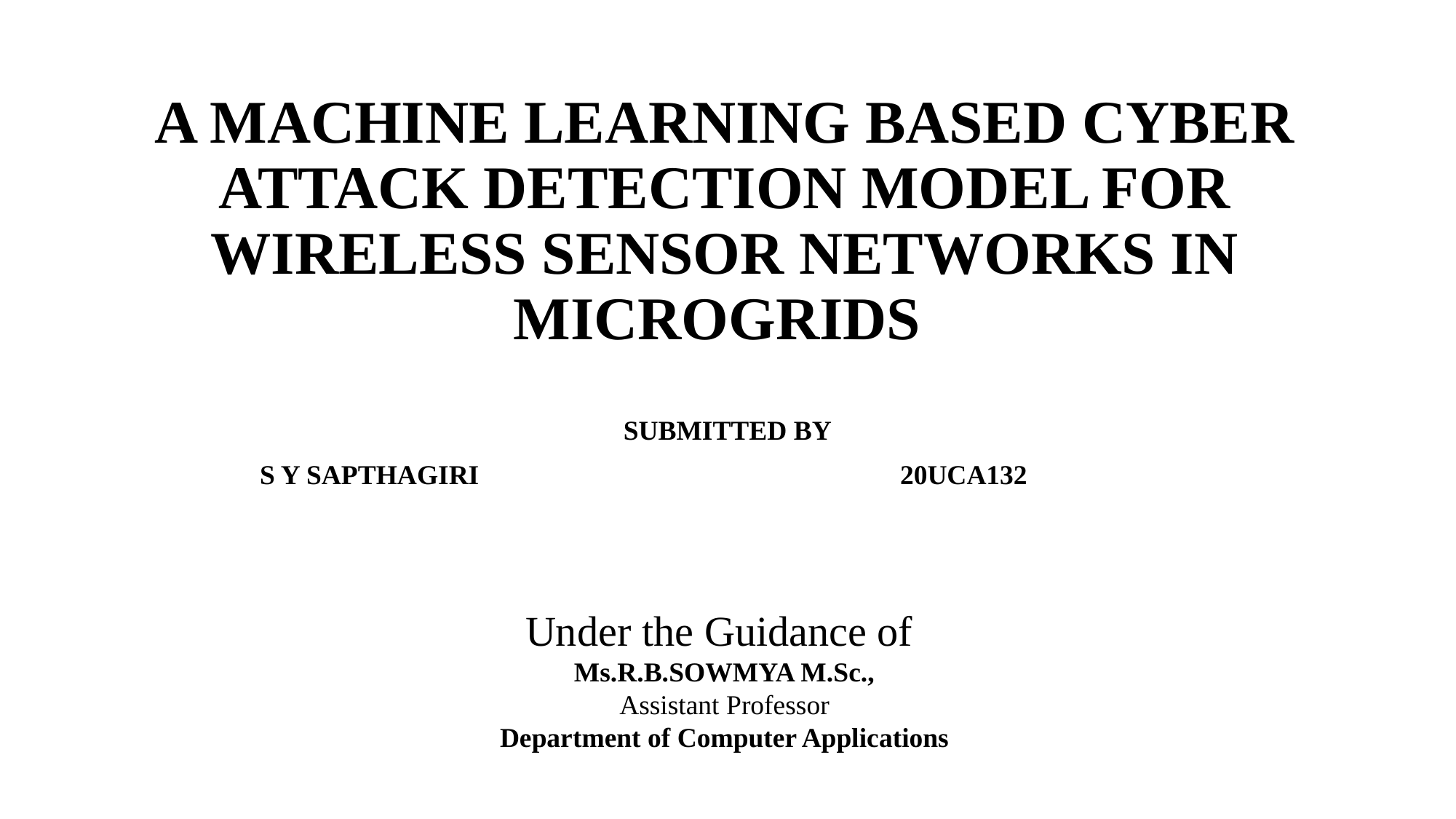

A MACHINE LEARNING BASED CYBER ATTACK DETECTION MODEL FOR WIRELESS SENSOR NETWORKS IN MICROGRIDS

| SUBMITTED BY |  |
| --- | --- |
| S Y SAPTHAGIRI | 20UCA132 |
Under the Guidance of
Ms.R.B.SOWMYA M.Sc.,
Assistant Professor
Department of Computer Applications